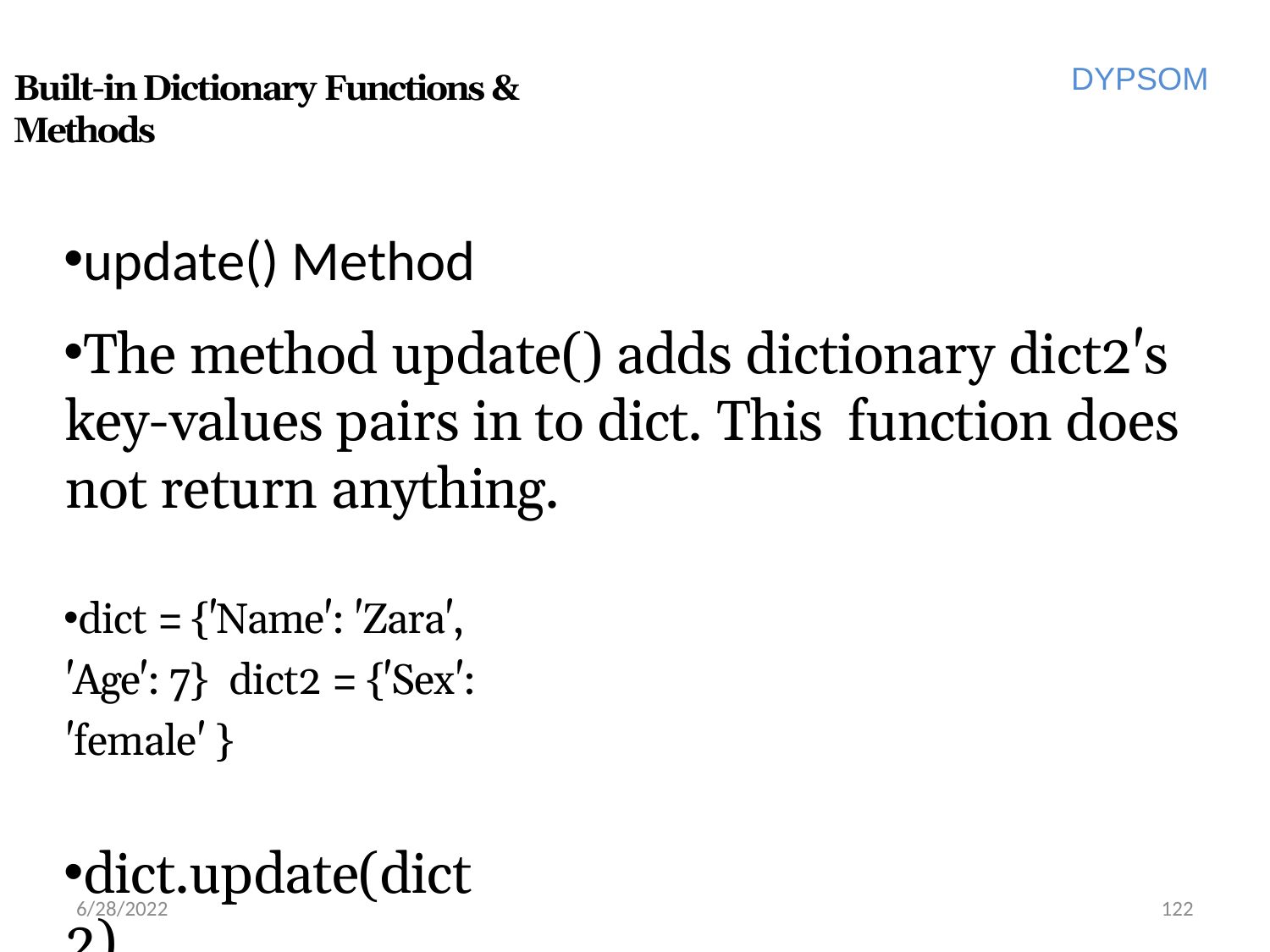

DYPSOM
Built-in Dictionary Functions & Methods
update() Method
The method update() adds dictionary dict2's key-values pairs in to dict. This  function does not return anything.

dict = {'Name': 'Zara', 'Age': 7}  dict2 = {'Sex': 'female' }

dict.update(dict2)
6/28/2022
122